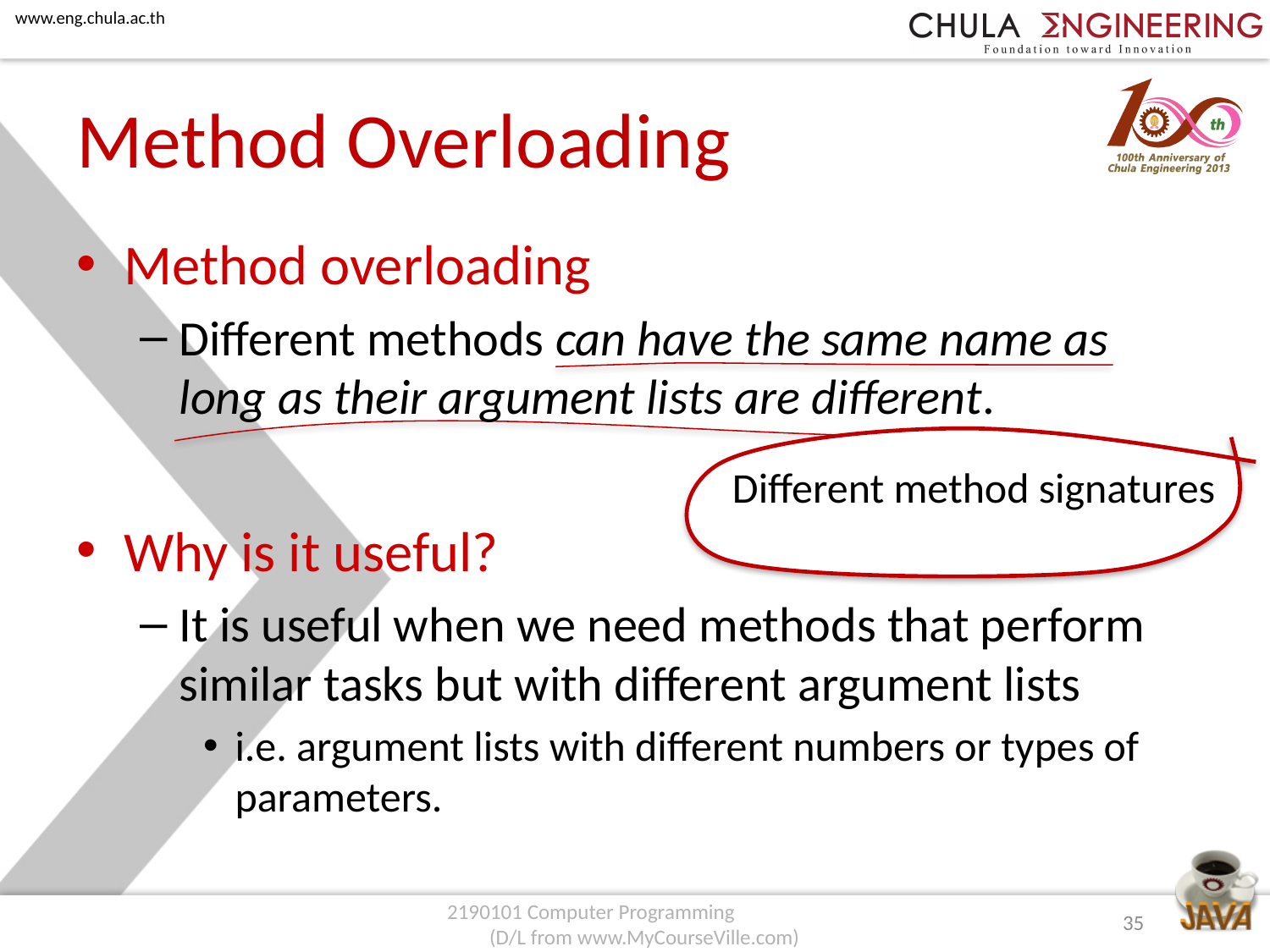

# Method Overloading
Method overloading
Different methods can have the same name as long as their argument lists are different.

Why is it useful?
It is useful when we need methods that perform similar tasks but with different argument lists
i.e. argument lists with different numbers or types of parameters.

Different method signatures
35
2190101 Computer Programming                       (D/L from www.MyCourseVille.com)